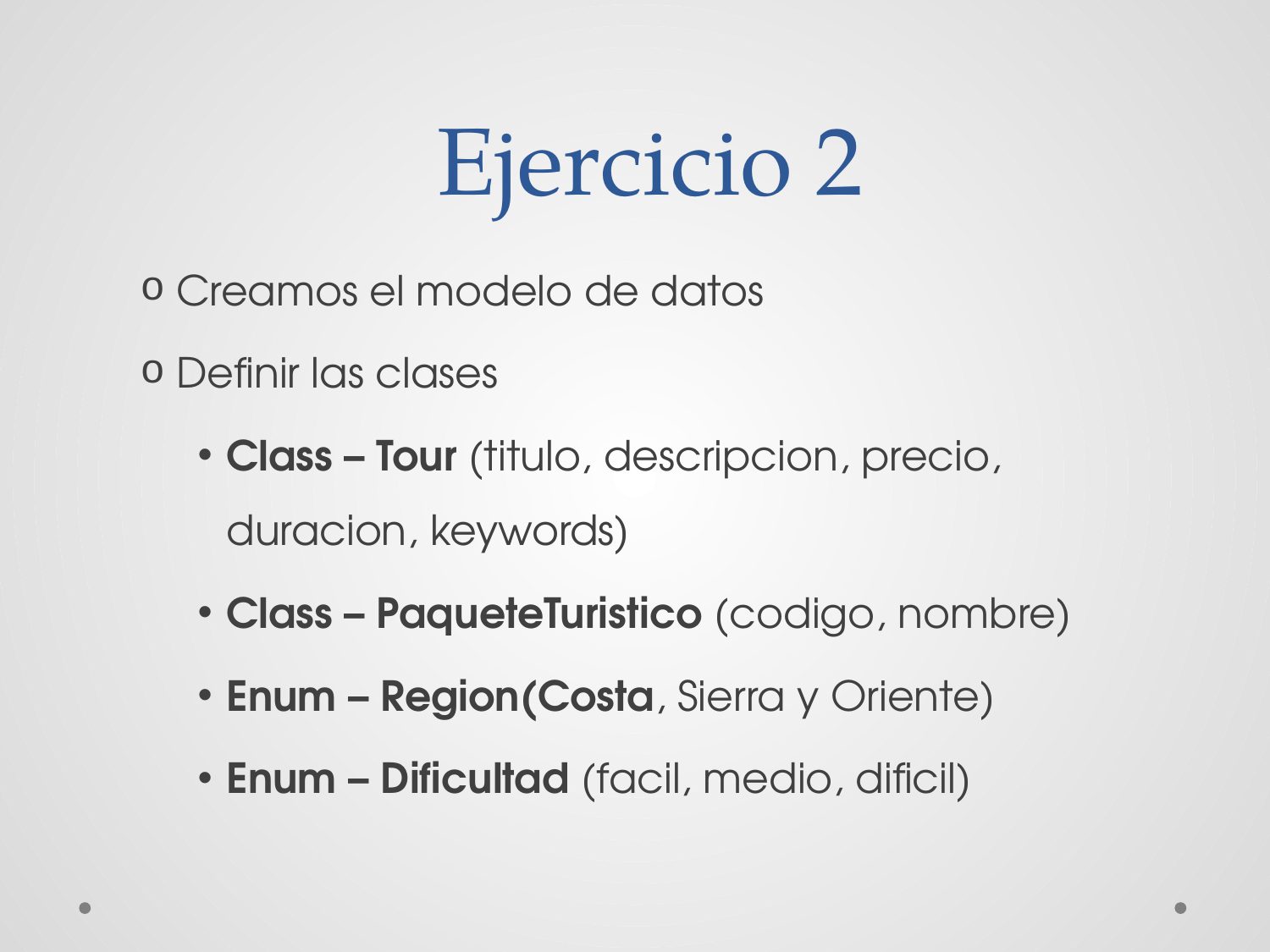

# Ejercicio 2
Creamos el modelo de datos
Definir las clases
Class – Tour (titulo, descripcion, precio, duracion, keywords)
Class – PaqueteTuristico (codigo, nombre)
Enum – Region(Costa, Sierra y Oriente)
Enum – Dificultad (facil, medio, dificil)